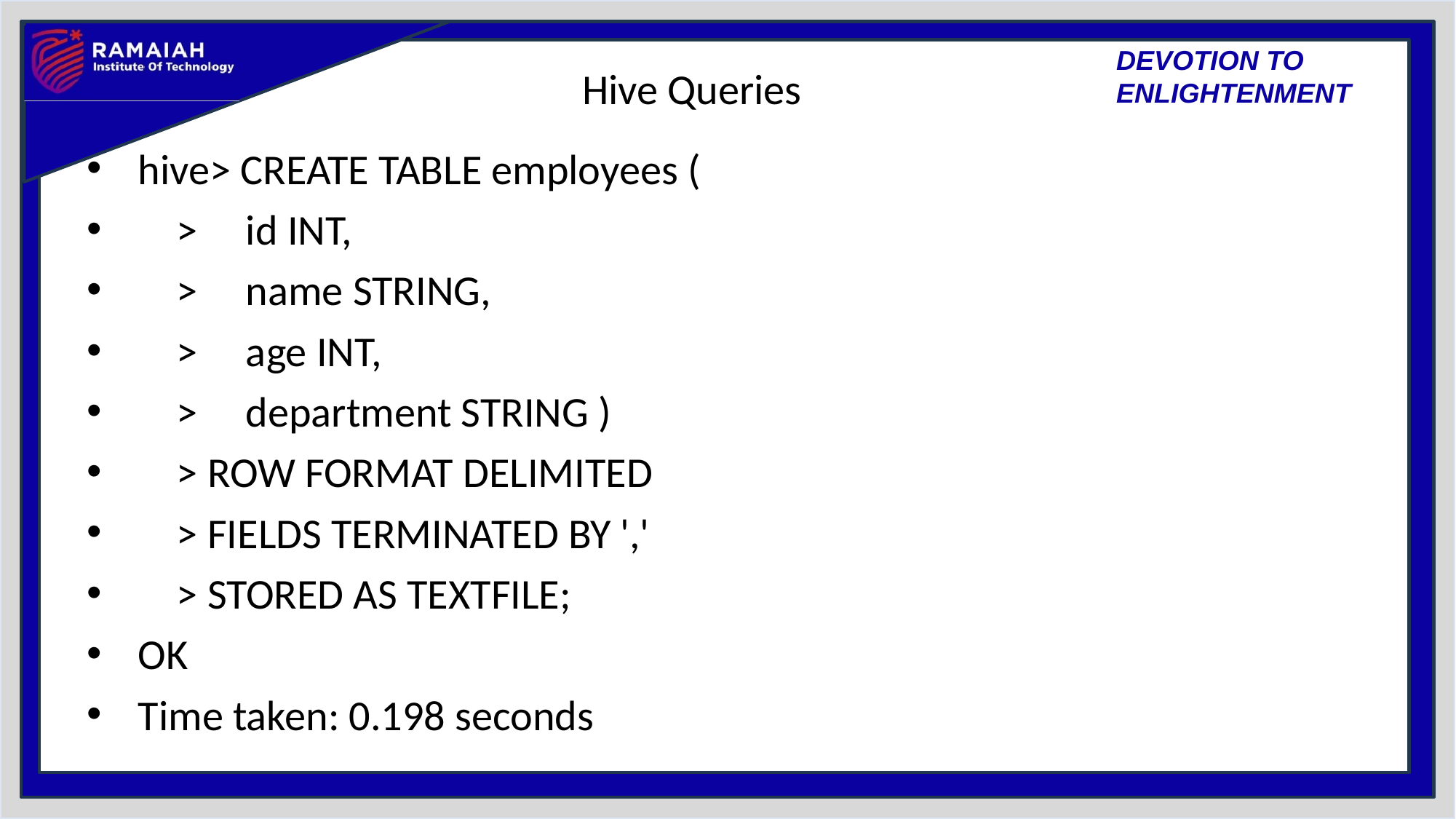

# Hive Queries

hive> CREATE TABLE employees (
    >     id INT,
    >     name STRING,
    >     age INT,
    >     department STRING )
    > ROW FORMAT DELIMITED
    > FIELDS TERMINATED BY ','
    > STORED AS TEXTFILE;
OK
Time taken: 0.198 seconds